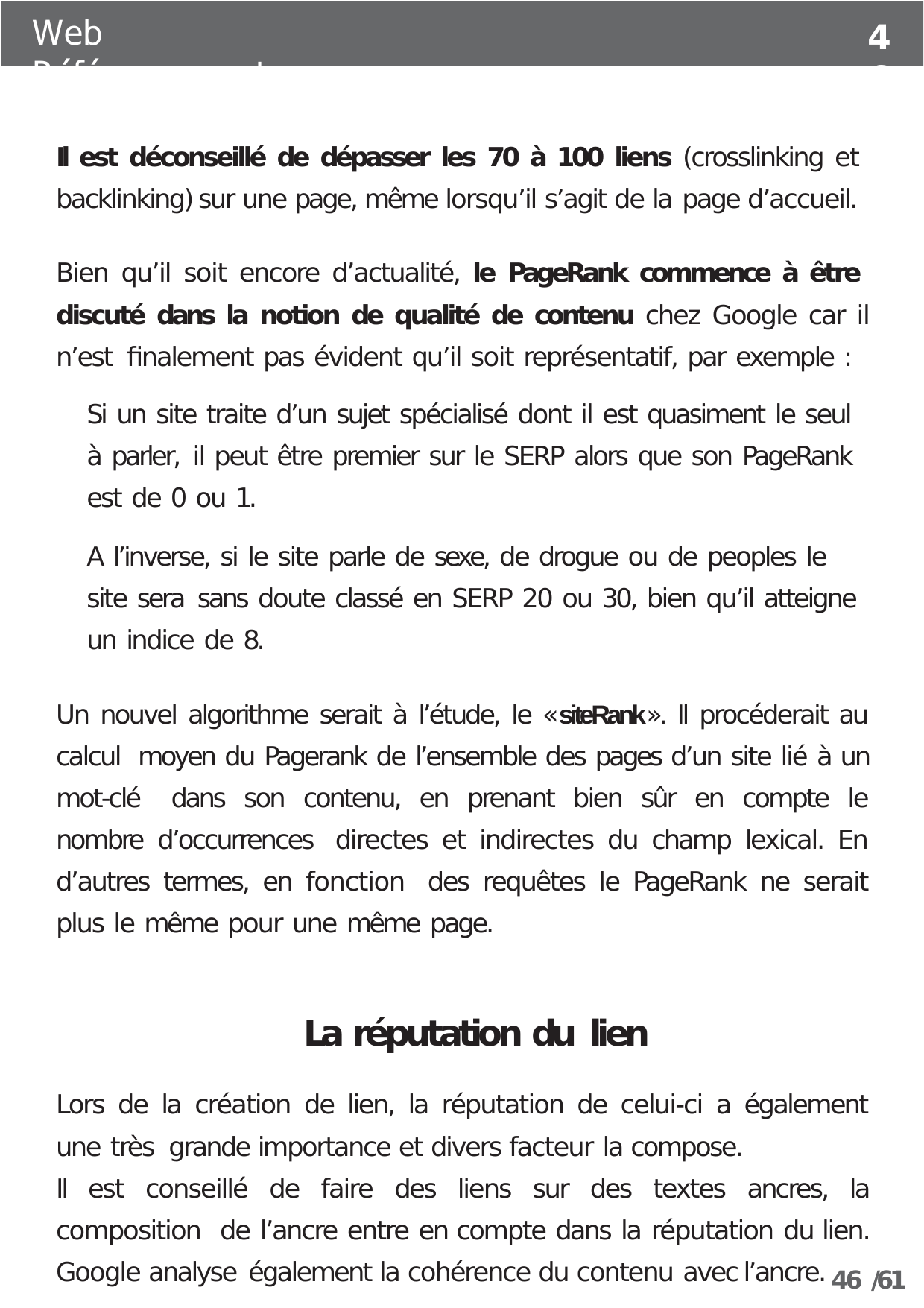

Web Référencement
46
Il est déconseillé de dépasser les 70 à 100 liens (crosslinking et  backlinking) sur une page, même lorsqu’il s’agit de la page d’accueil.

Bien qu’il soit encore d’actualité, le PageRank commence à être  discuté dans la notion de qualité de contenu chez Google car il n’est  finalement pas évident qu’il soit représentatif, par exemple :
Si un site traite d’un sujet spécialisé dont il est quasiment le seul à parler,  il peut être premier sur le SERP alors que son PageRank est de 0 ou 1.
A l’inverse, si le site parle de sexe, de drogue ou de peoples le site sera  sans doute classé en SERP 20 ou 30, bien qu’il atteigne un indice de 8.

Un nouvel algorithme serait à l’étude, le «siteRank». Il procéderait au calcul  moyen du Pagerank de l’ensemble des pages d’un site lié à un mot-clé  dans son contenu, en prenant bien sûr en compte le nombre d’occurrences  directes et indirectes du champ lexical. En d’autres termes, en fonction  des requêtes le PageRank ne serait plus le même pour une même page.

La réputation du lien
Lors de la création de lien, la réputation de celui-ci a également une très  grande importance et divers facteur la compose.
Il est conseillé de faire des liens sur des textes ancres, la composition  de l’ancre entre en compte dans la réputation du lien. Google analyse  également la cohérence du contenu avec l’ancre.
46 /61